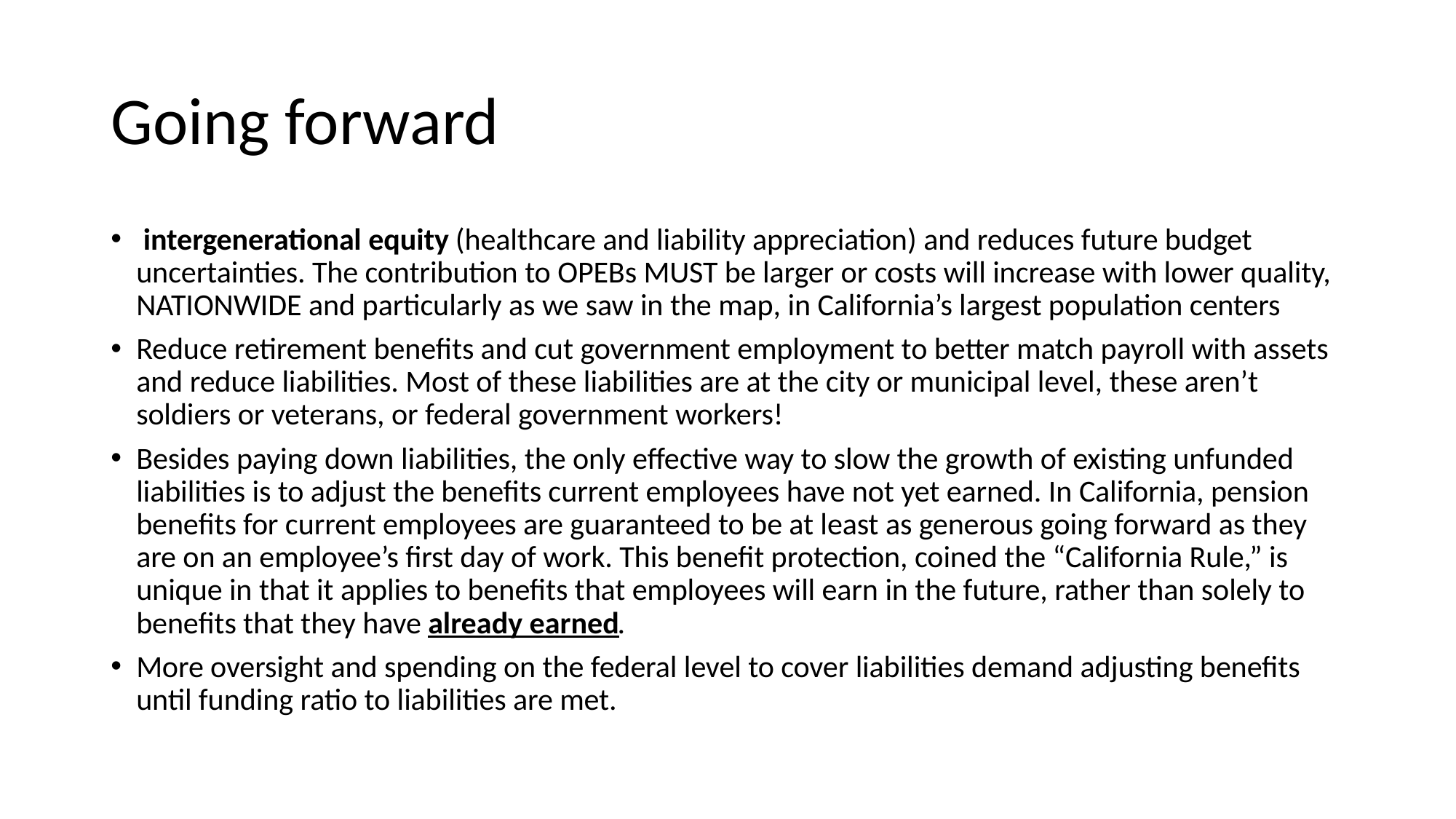

# Going forward
 intergenerational equity (healthcare and liability appreciation) and reduces future budget uncertainties. The contribution to OPEBs MUST be larger or costs will increase with lower quality, NATIONWIDE and particularly as we saw in the map, in California’s largest population centers
Reduce retirement benefits and cut government employment to better match payroll with assets and reduce liabilities. Most of these liabilities are at the city or municipal level, these aren’t soldiers or veterans, or federal government workers!
Besides paying down liabilities, the only effective way to slow the growth of existing unfunded liabilities is to adjust the benefits current employees have not yet earned. In California, pension benefits for current employees are guaranteed to be at least as generous going forward as they are on an employee’s first day of work. This benefit protection, coined the “California Rule,” is unique in that it applies to benefits that employees will earn in the future, rather than solely to benefits that they have already earned.
More oversight and spending on the federal level to cover liabilities demand adjusting benefits until funding ratio to liabilities are met.